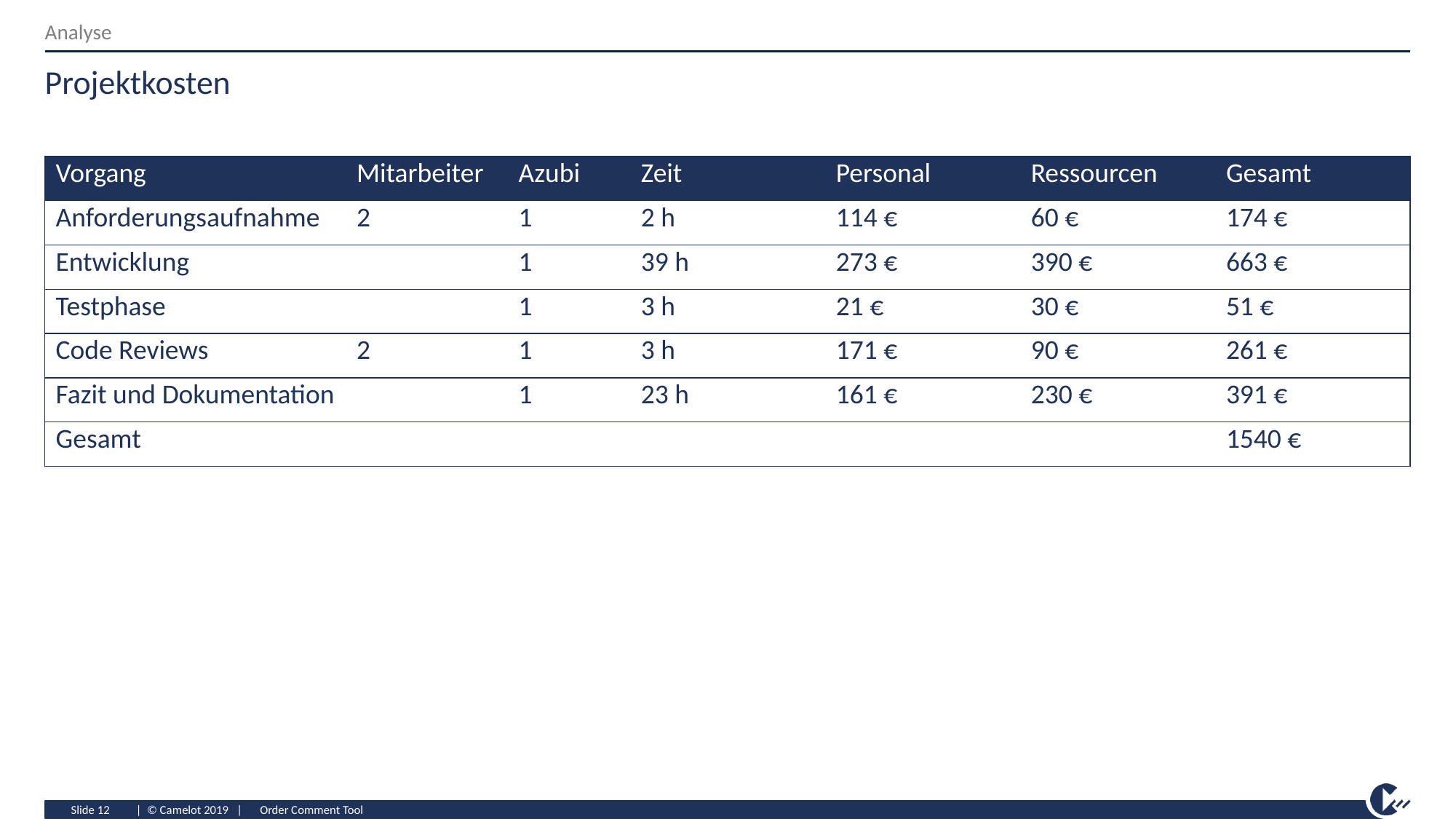

Analyse
# Projektkosten
| Vorgang | Mitarbeiter | Azubi | Zeit | Personal | Ressourcen | Gesamt |
| --- | --- | --- | --- | --- | --- | --- |
| Anforderungsaufnahme | 2 | 1 | 2 h | 114 € | 60 € | 174 € |
| Entwicklung |  | 1 | 39 h | 273 € | 390 € | 663 € |
| Testphase |  | 1 | 3 h | 21 € | 30 € | 51 € |
| Code Reviews | 2 | 1 | 3 h | 171 € | 90 € | 261 € |
| Fazit und Dokumentation |  | 1 | 23 h | 161 € | 230 € | 391 € |
| Gesamt |  |  |  |  |  | 1540 € |